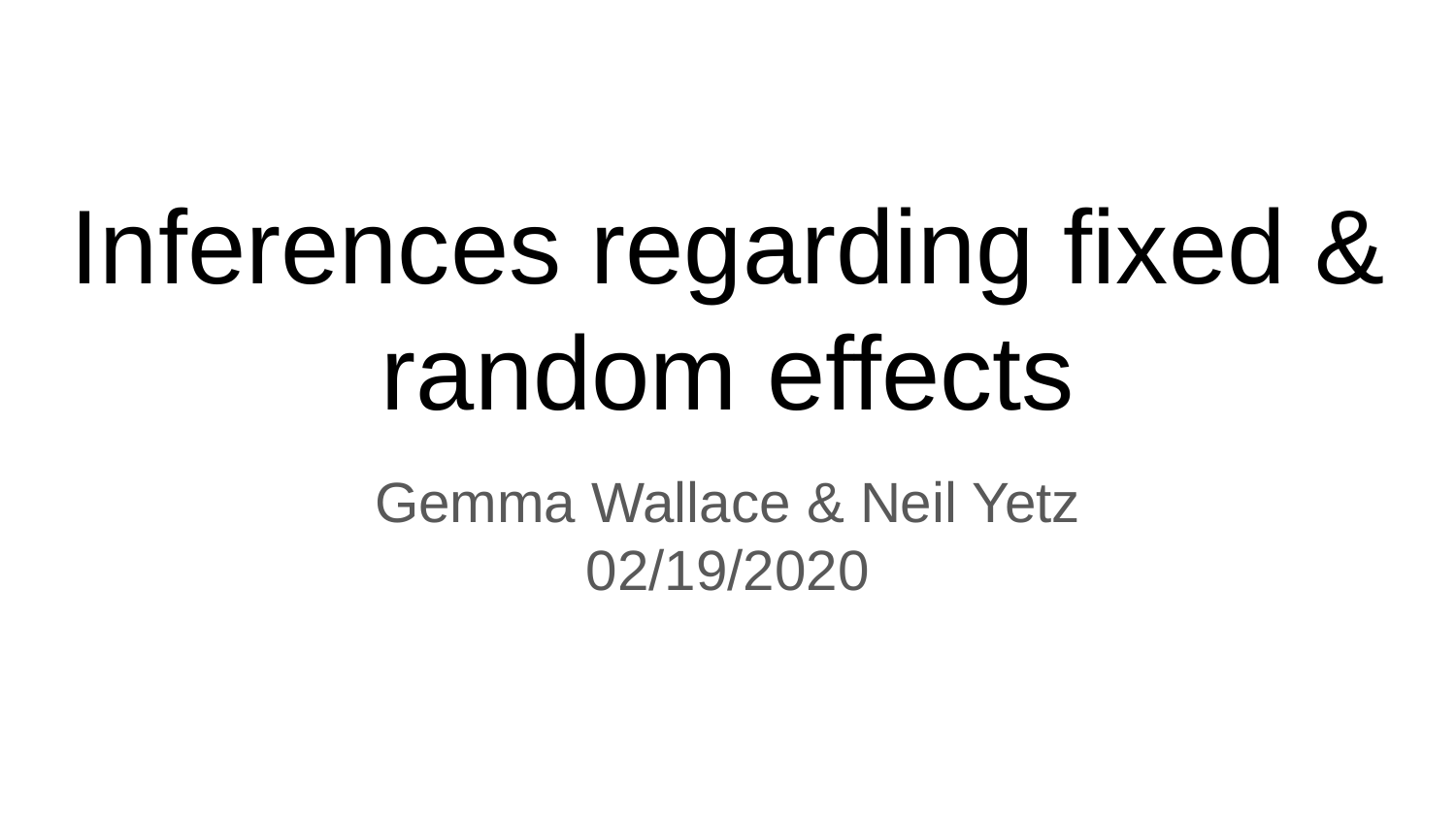

# Inferences regarding fixed & random effects
Gemma Wallace & Neil Yetz
02/19/2020